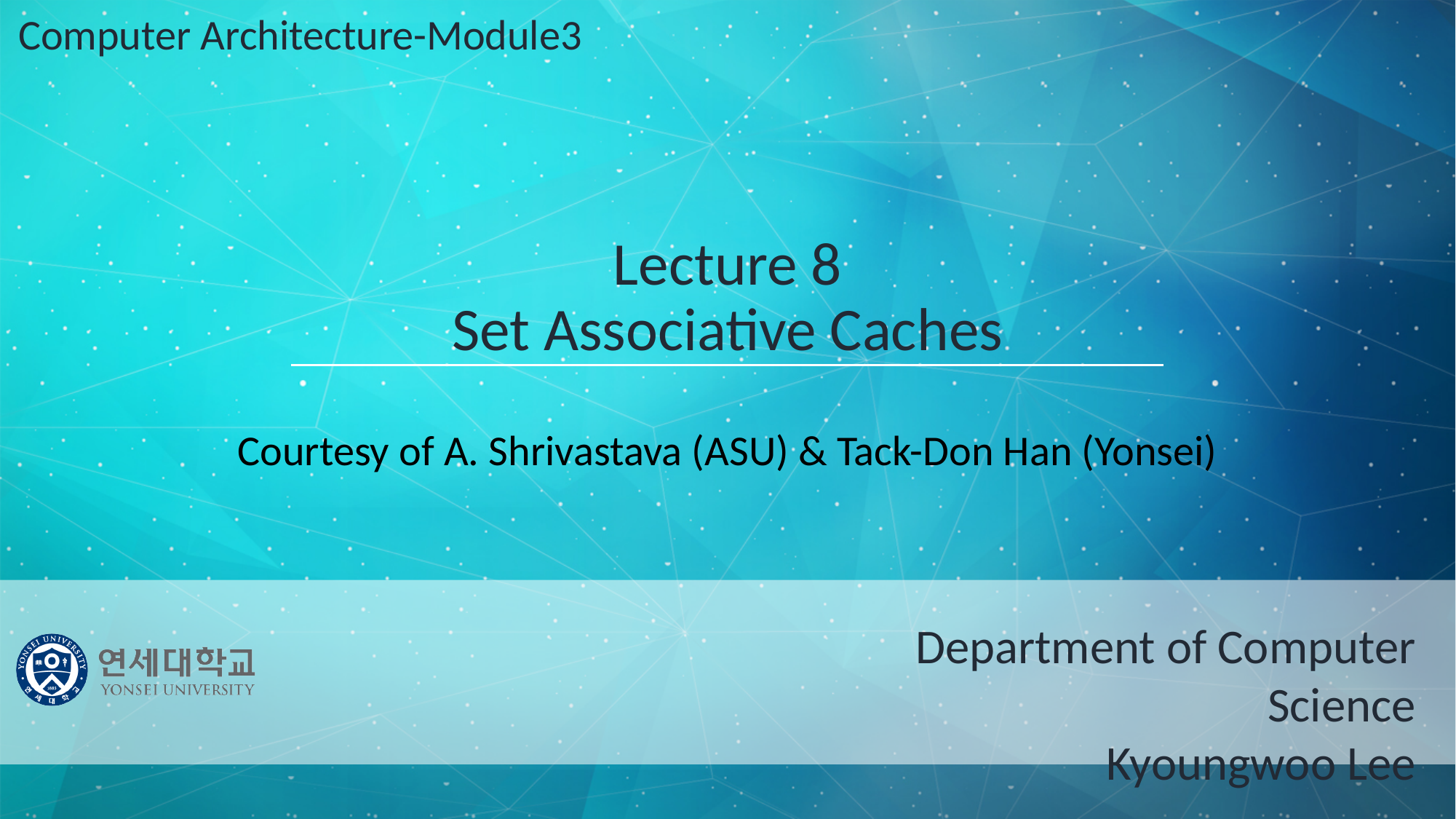

Computer Architecture-Module3
# Lecture 8 Set Associative Caches Courtesy of A. Shrivastava (ASU) & Tack-Don Han (Yonsei)
Department of Computer Science
Kyoungwoo Lee